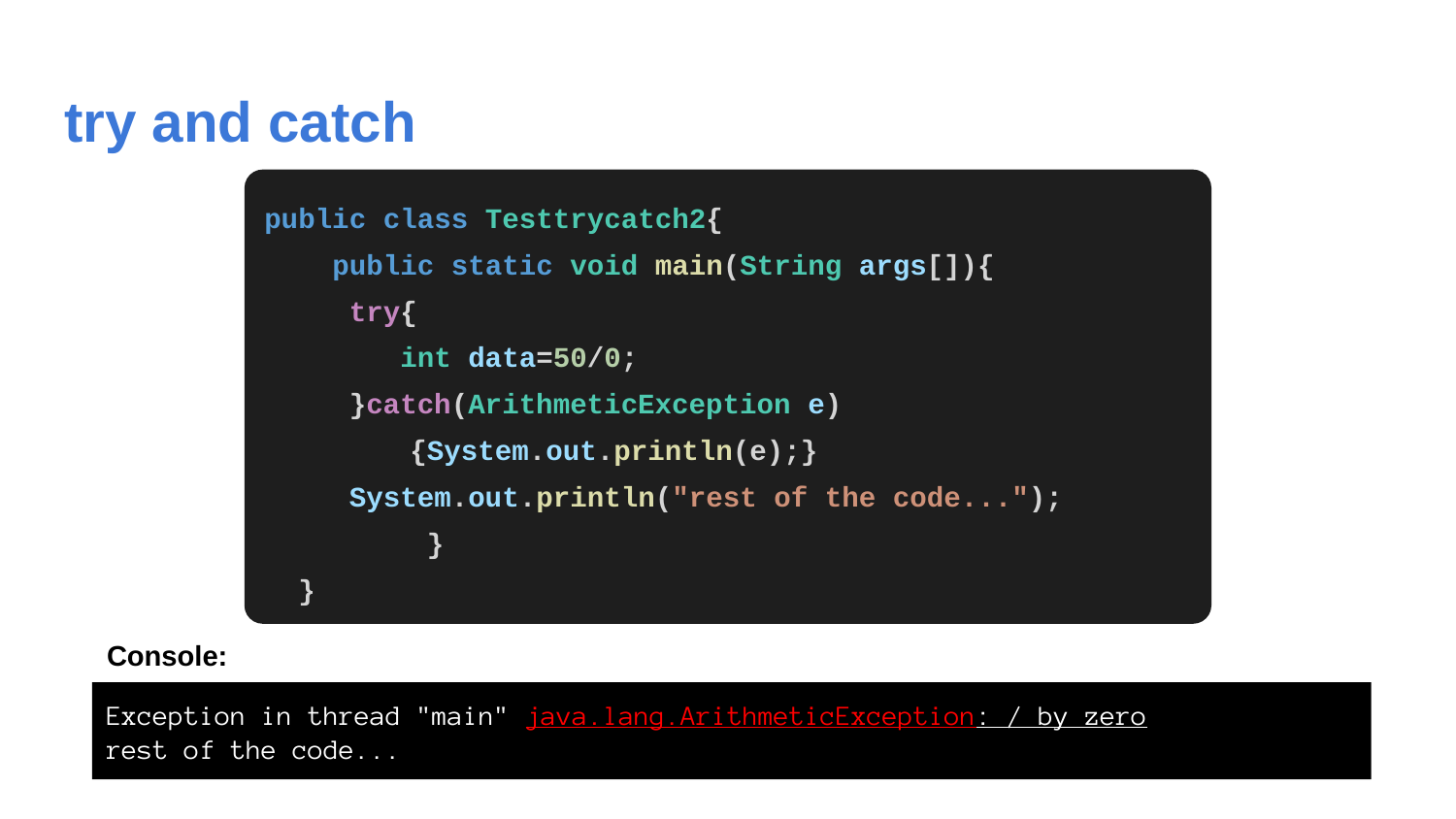

# try and catch

public class Testtrycatch2{
    public static void main(String args[]){
     try{
        int data=50/0;
     }catch(ArithmeticException e)
{System.out.println(e);}
     System.out.println("rest of the code...");
 	 }
  }
Console:
Exception in thread "main" java.lang.ArithmeticException: / by zero
rest of the code...